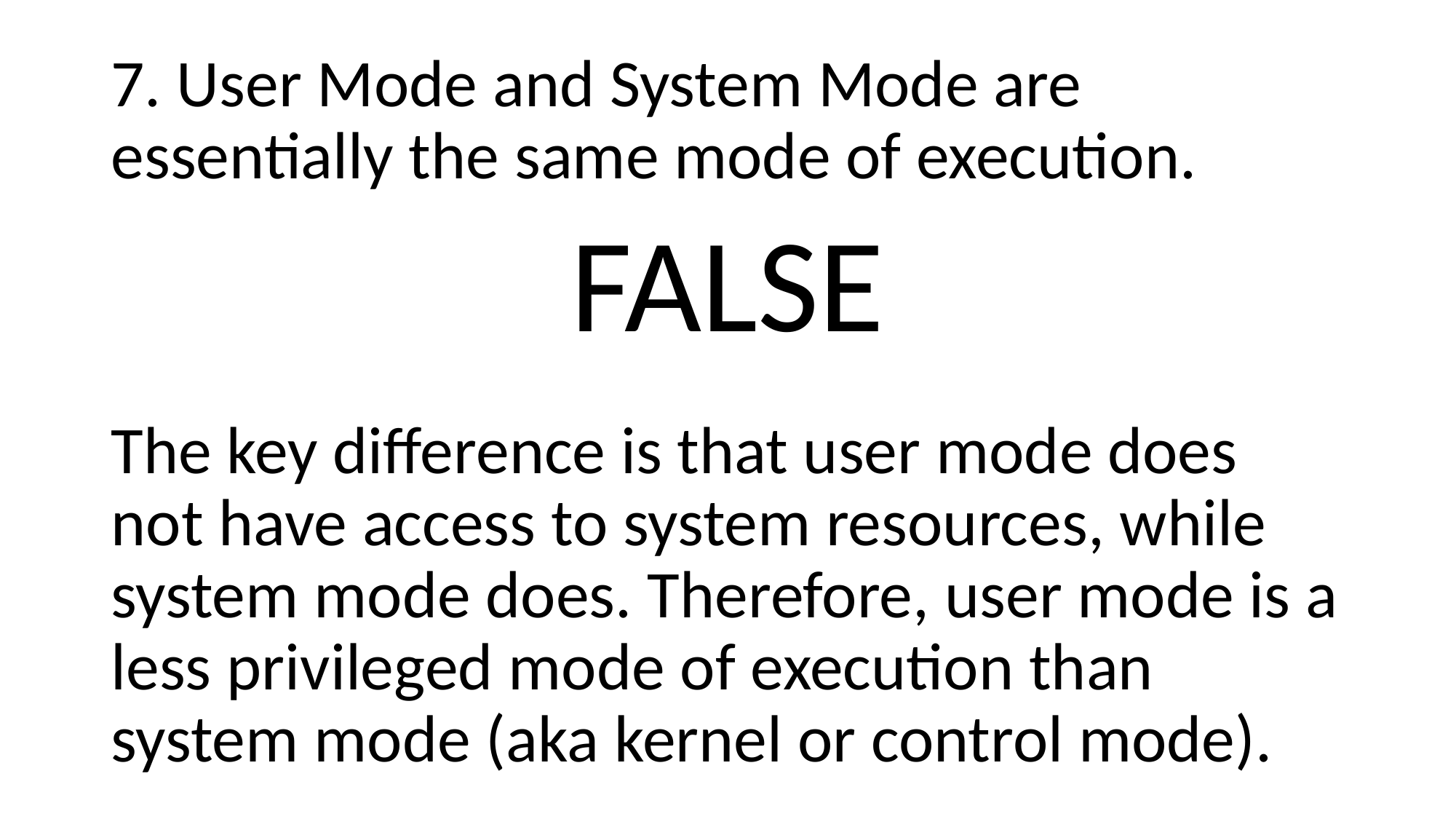

7. User Mode and System Mode are essentially the same mode of execution.
FALSE
The key difference is that user mode does not have access to system resources, while system mode does. Therefore, user mode is a less privileged mode of execution than system mode (aka kernel or control mode).